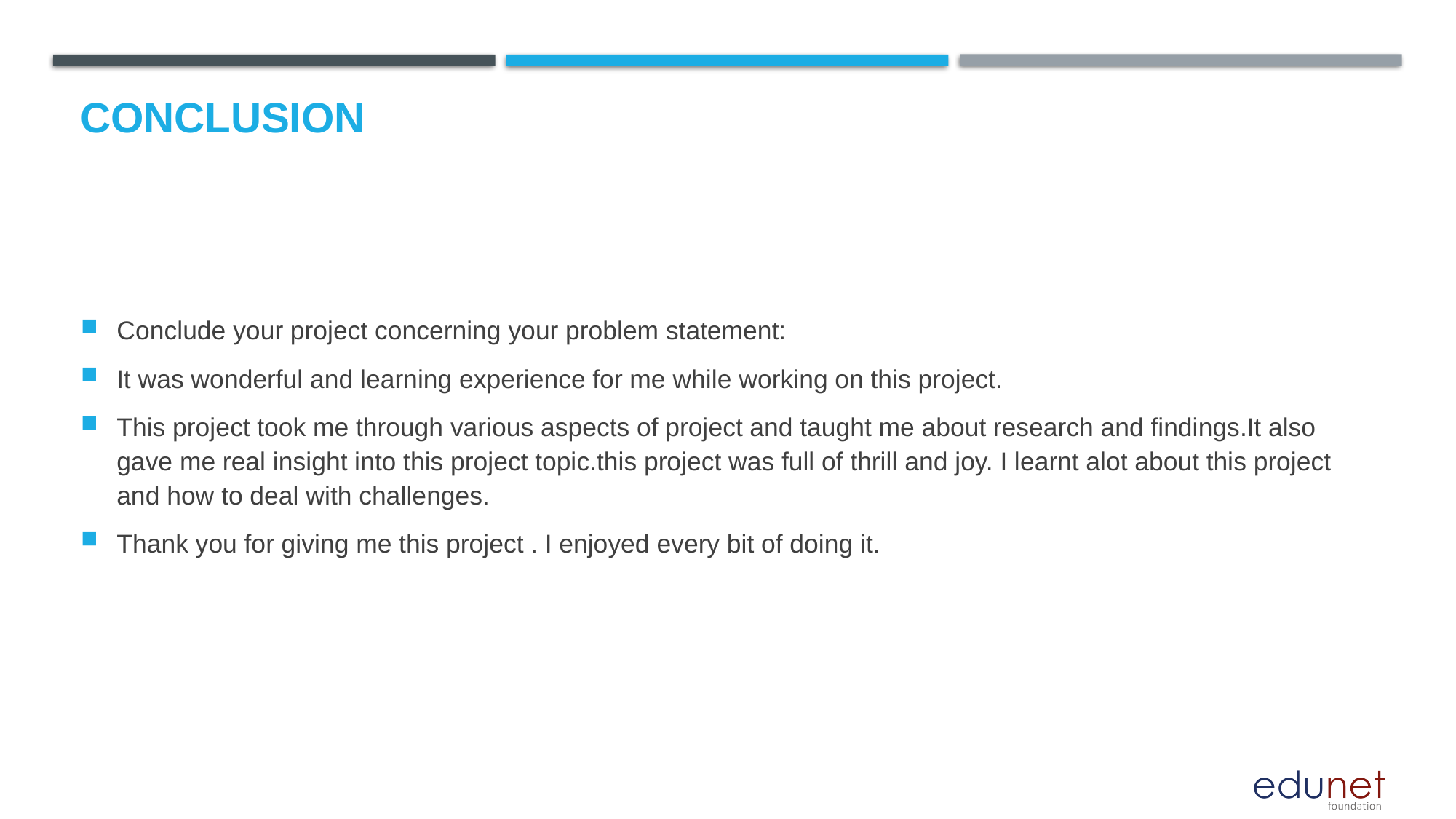

# Conclusion
Conclude your project concerning your problem statement:
It was wonderful and learning experience for me while working on this project.
This project took me through various aspects of project and taught me about research and findings.It also gave me real insight into this project topic.this project was full of thrill and joy. I learnt alot about this project and how to deal with challenges.
Thank you for giving me this project . I enjoyed every bit of doing it.